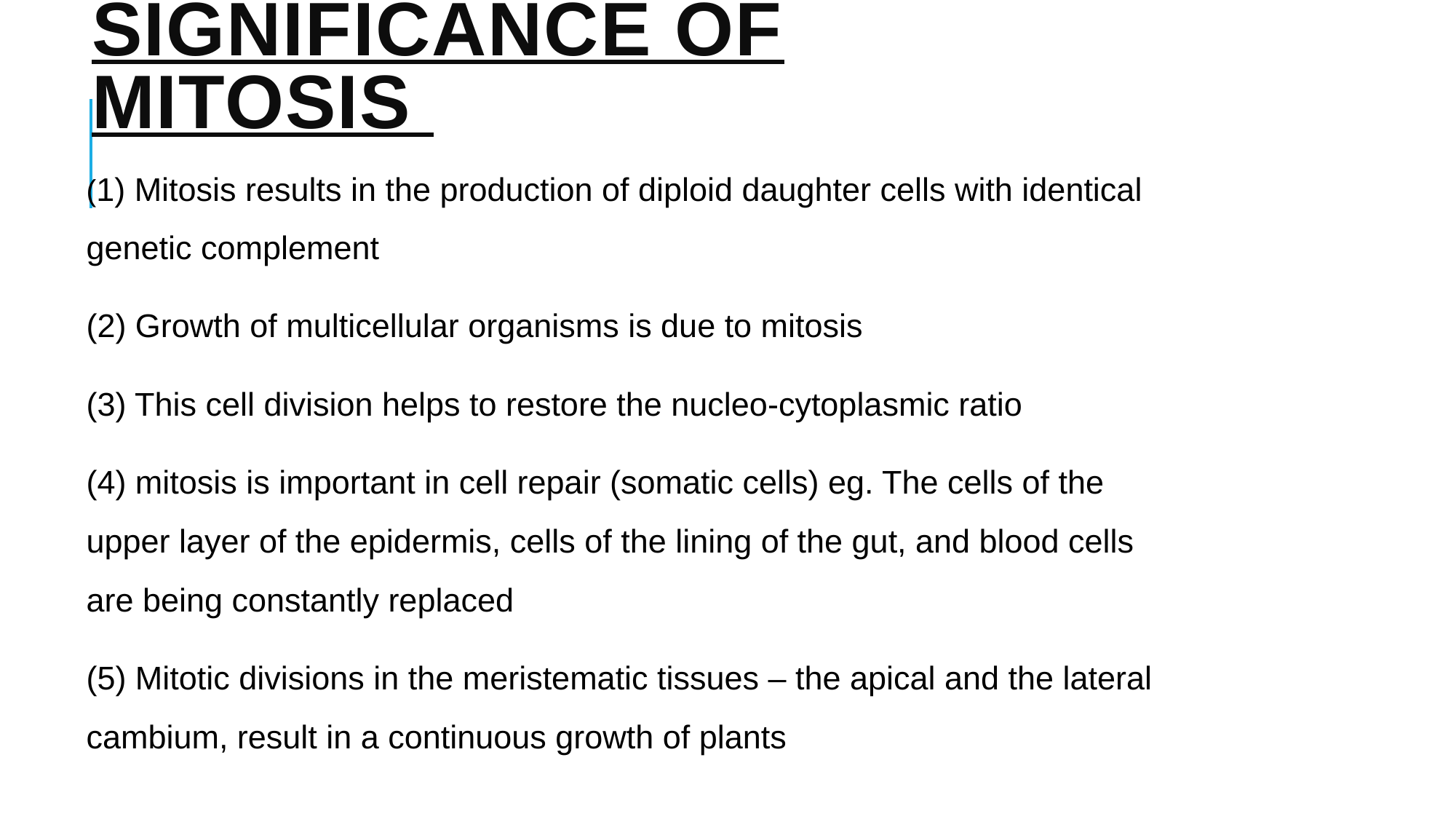

# Significance of mitosis
(1) Mitosis results in the production of diploid daughter cells with identical genetic complement
(2) Growth of multicellular organisms is due to mitosis
(3) This cell division helps to restore the nucleo-cytoplasmic ratio
(4) mitosis is important in cell repair (somatic cells) eg. The cells of the upper layer of the epidermis, cells of the lining of the gut, and blood cells are being constantly replaced
(5) Mitotic divisions in the meristematic tissues – the apical and the lateral cambium, result in a continuous growth of plants